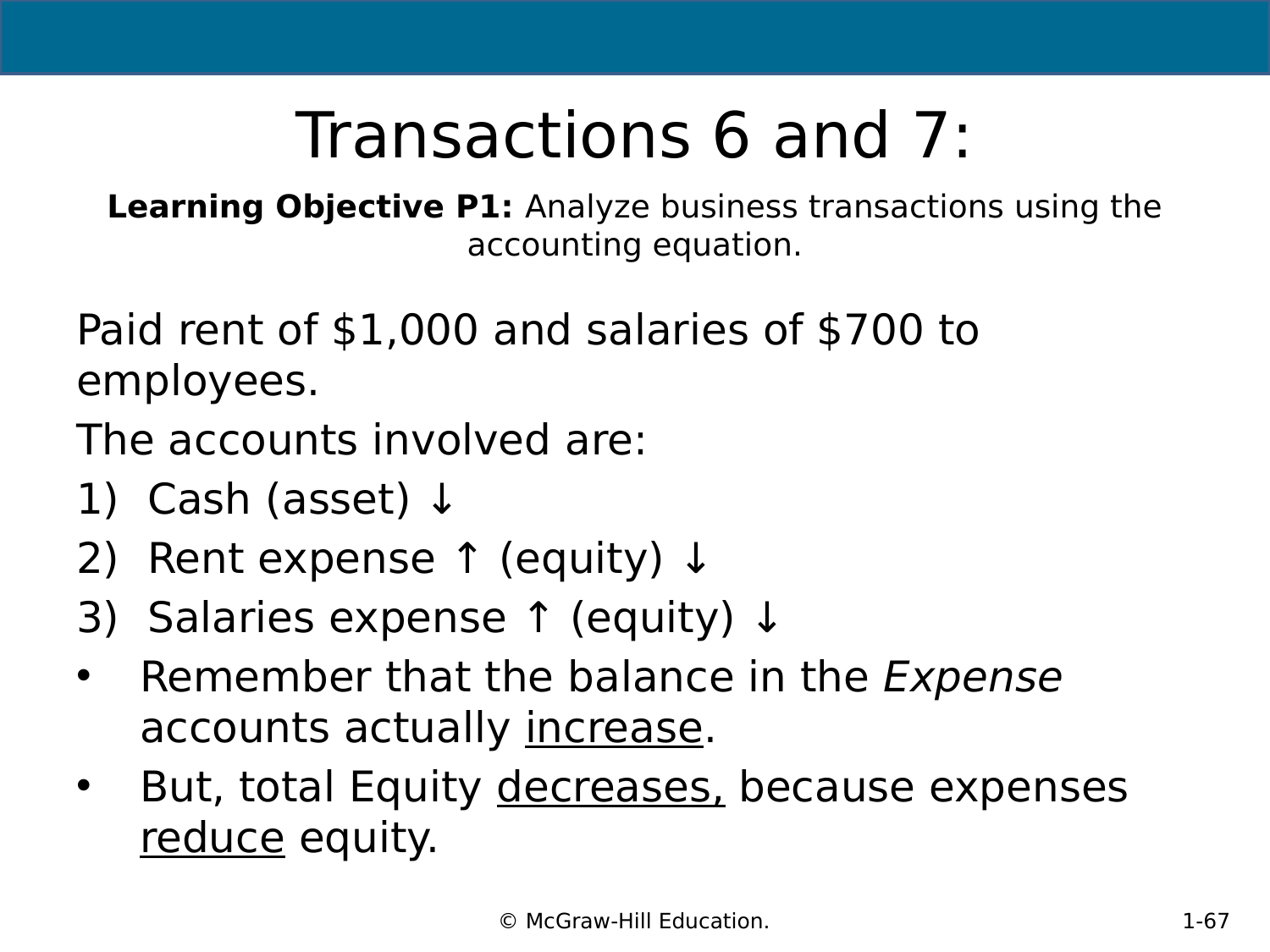

# Transactions 6 and 7:
Learning Objective P1: Analyze business transactions using the accounting equation.
Paid rent of $1,000 and salaries of $700 to employees.
The accounts involved are:
Cash (asset) ↓
Rent expense ↑ (equity) ↓
Salaries expense ↑ (equity) ↓
Remember that the balance in the Expense accounts actually increase.
But, total Equity decreases, because expenses reduce equity.